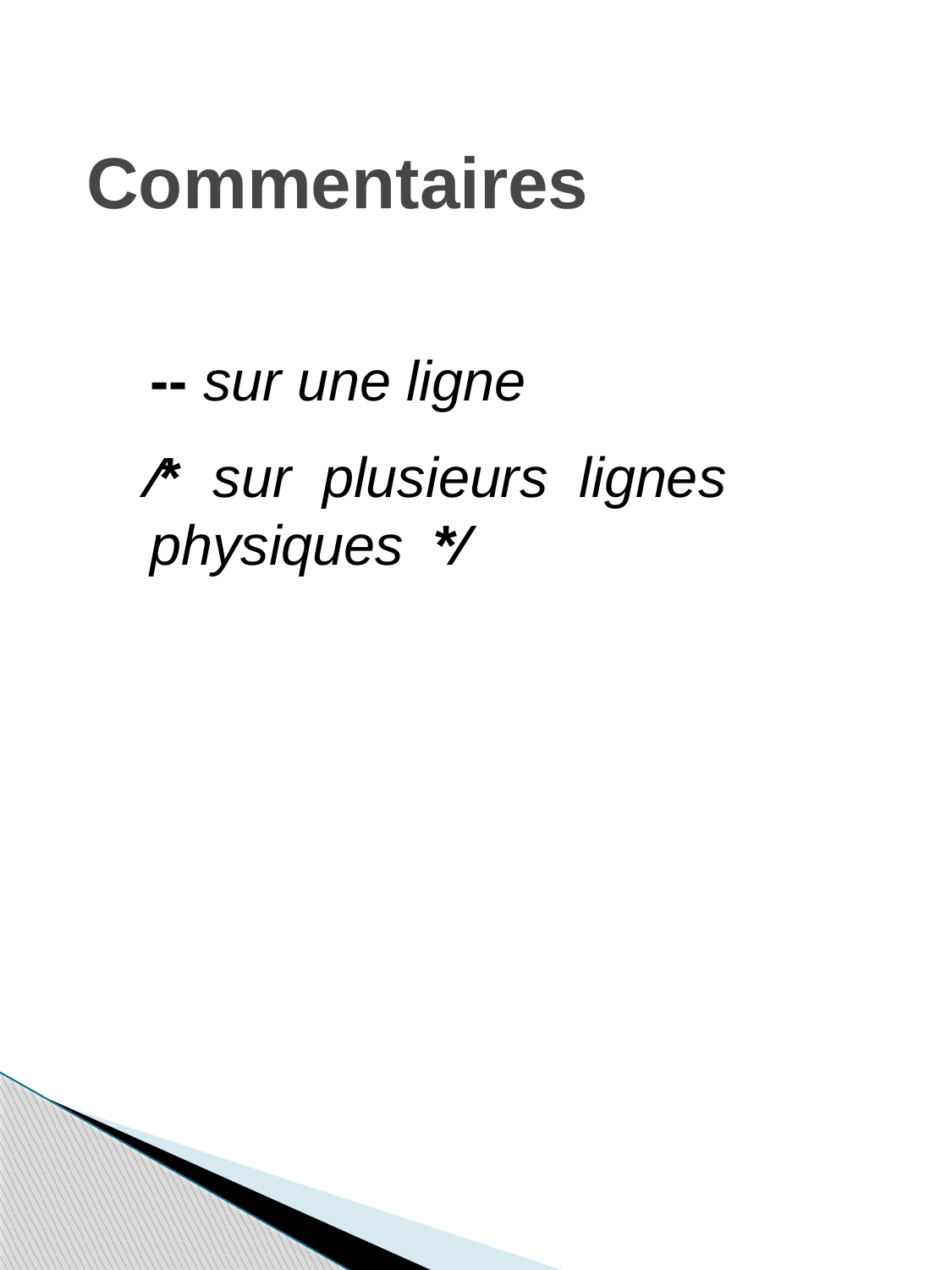

# Commentaires
-- sur une ligne
∕*  sur  plusieurs  lignes  physiques  *∕